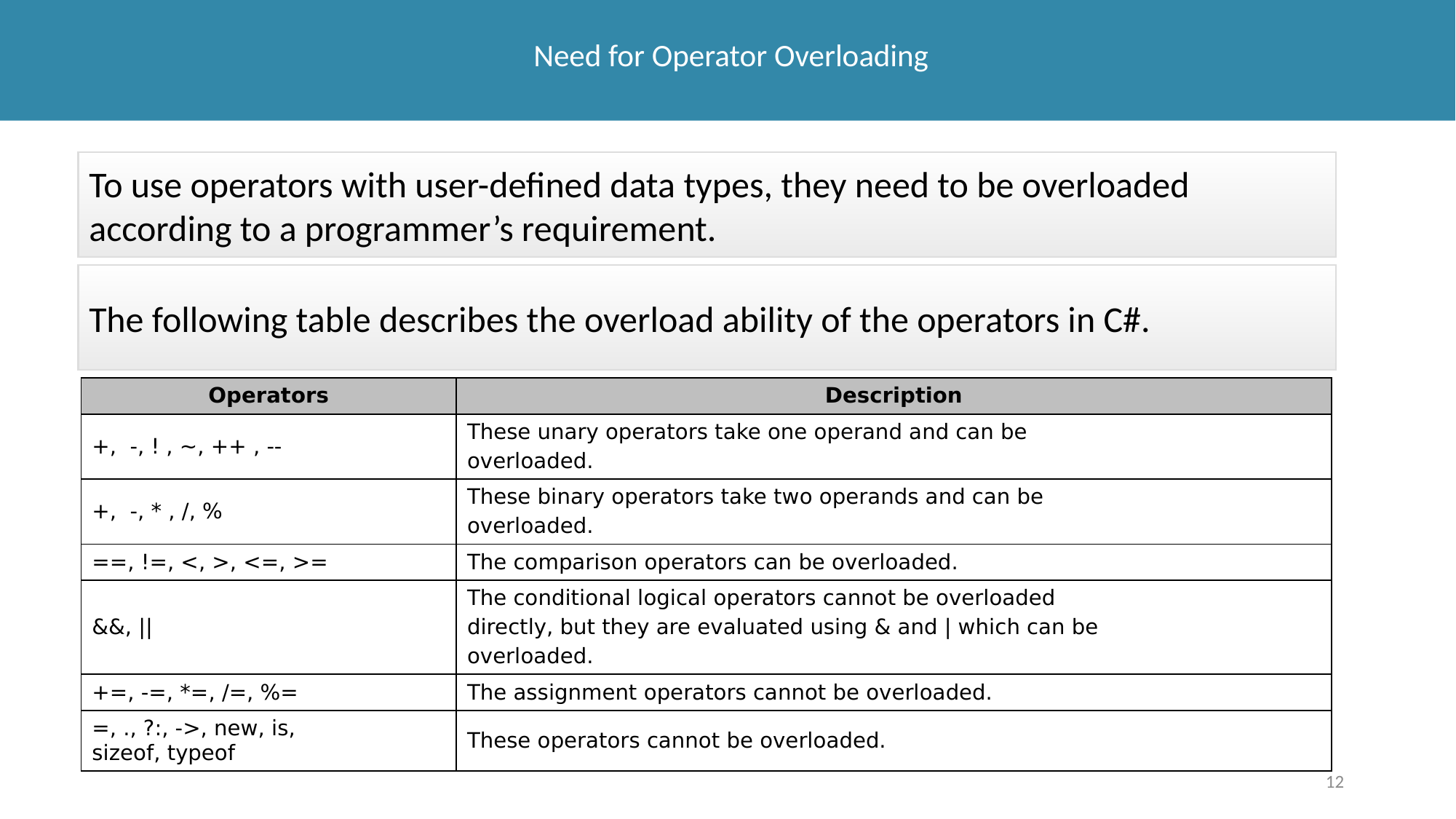

# Need for Operator Overloading
To use operators with user-defined data types, they need to be overloaded according to a programmer’s requirement.
The following table describes the overload ability of the operators in C#.
| Operators | Description |
| --- | --- |
| +, -, ! , ~, ++ , -- | These unary operators take one operand and can be overloaded. |
| +, -, \* , /, % | These binary operators take two operands and can be overloaded. |
| ==, !=, <, >, <=, >= | The comparison operators can be overloaded. |
| &&, || | The conditional logical operators cannot be overloaded directly, but they are evaluated using & and | which can be overloaded. |
| +=, -=, \*=, /=, %= | The assignment operators cannot be overloaded. |
| =, ., ?:, ->, new, is, sizeof, typeof | These operators cannot be overloaded. |
12